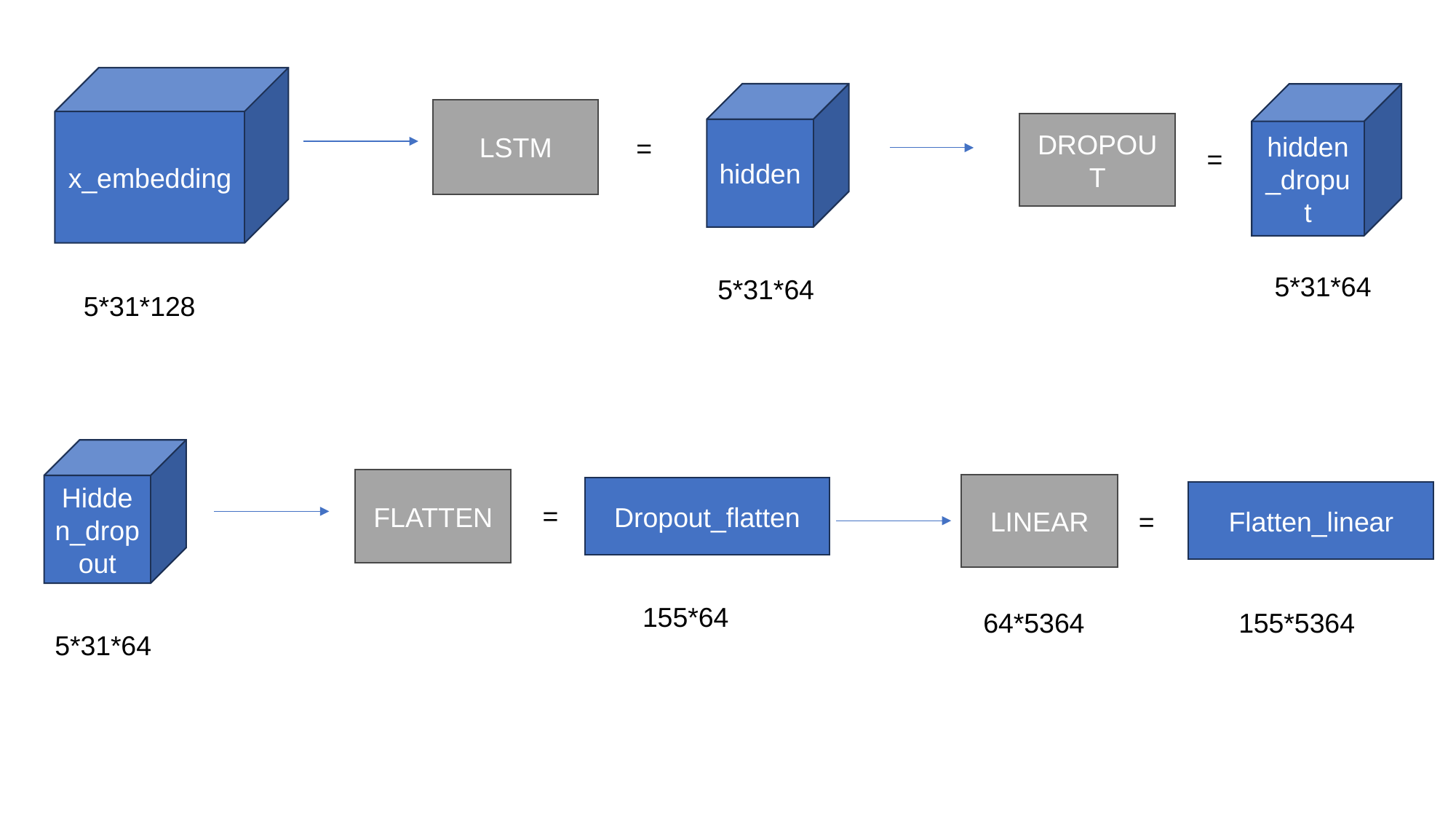

x_embedding
hidden
hidden_droput
LSTM
DROPOUT
=
=
5*31*64
5*31*64
5*31*128
Hidden_dropout
FLATTEN
LINEAR
Dropout_flatten
Flatten_linear
=
=
155*64
64*5364
155*5364
5*31*64